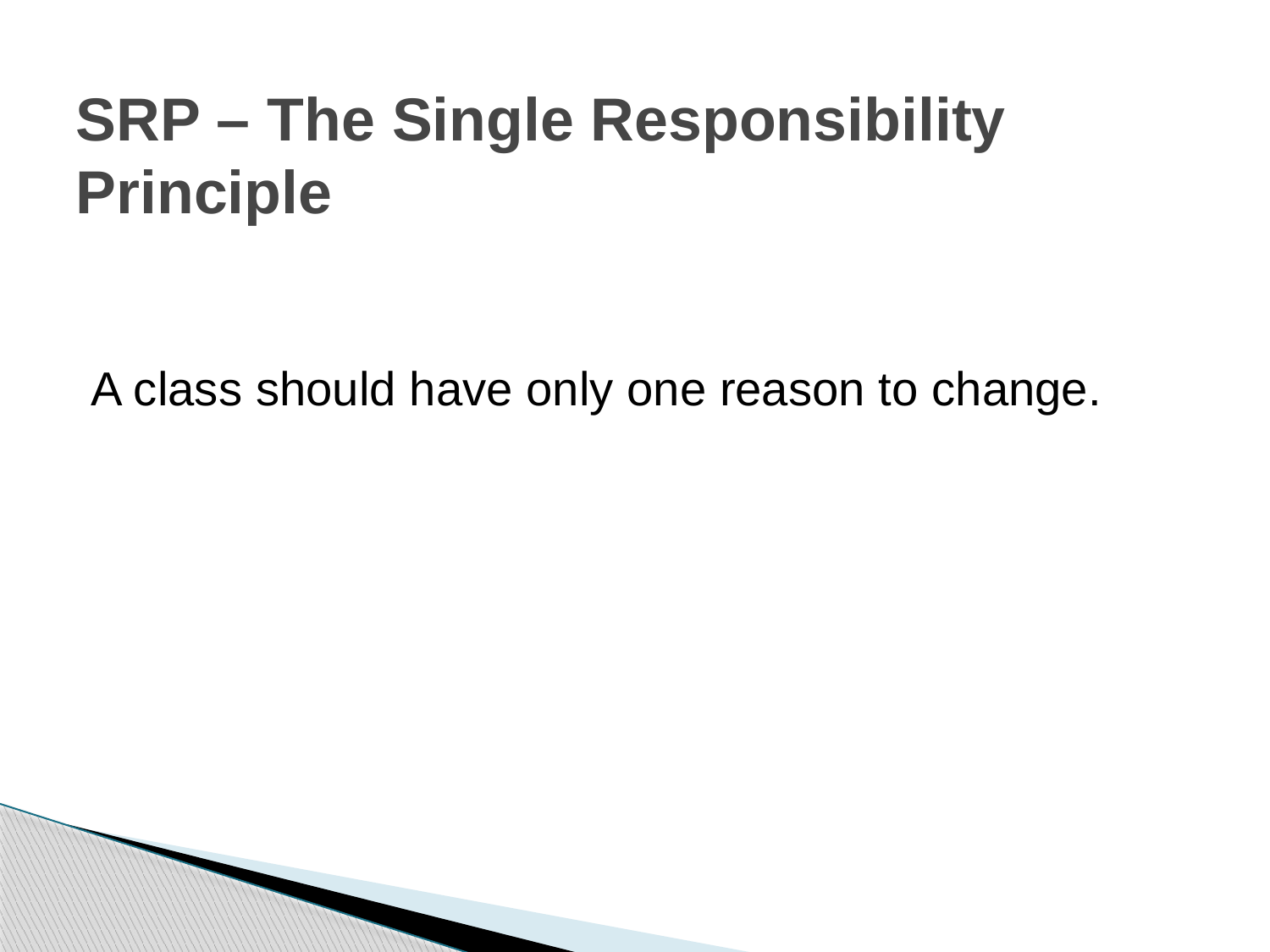

# SRP – The Single Responsibility Principle
A class should have only one reason to change.